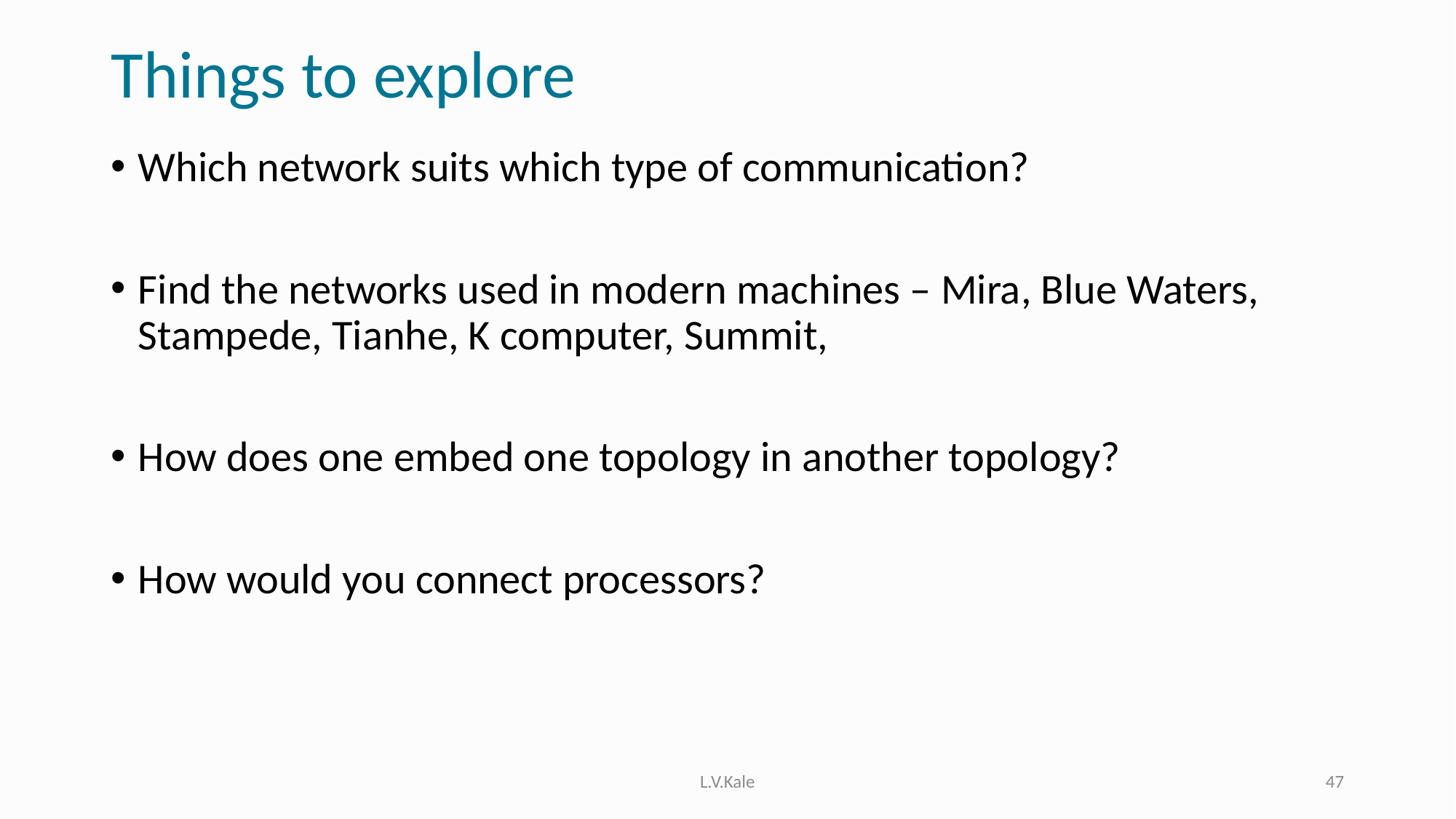

# Things to explore
Which network suits which type of communication?

Find the networks used in modern machines – Mira, Blue Waters, Stampede, Tianhe, K computer, Summit,

How does one embed one topology in another topology?

How would you connect processors?

L.V.Kale
47